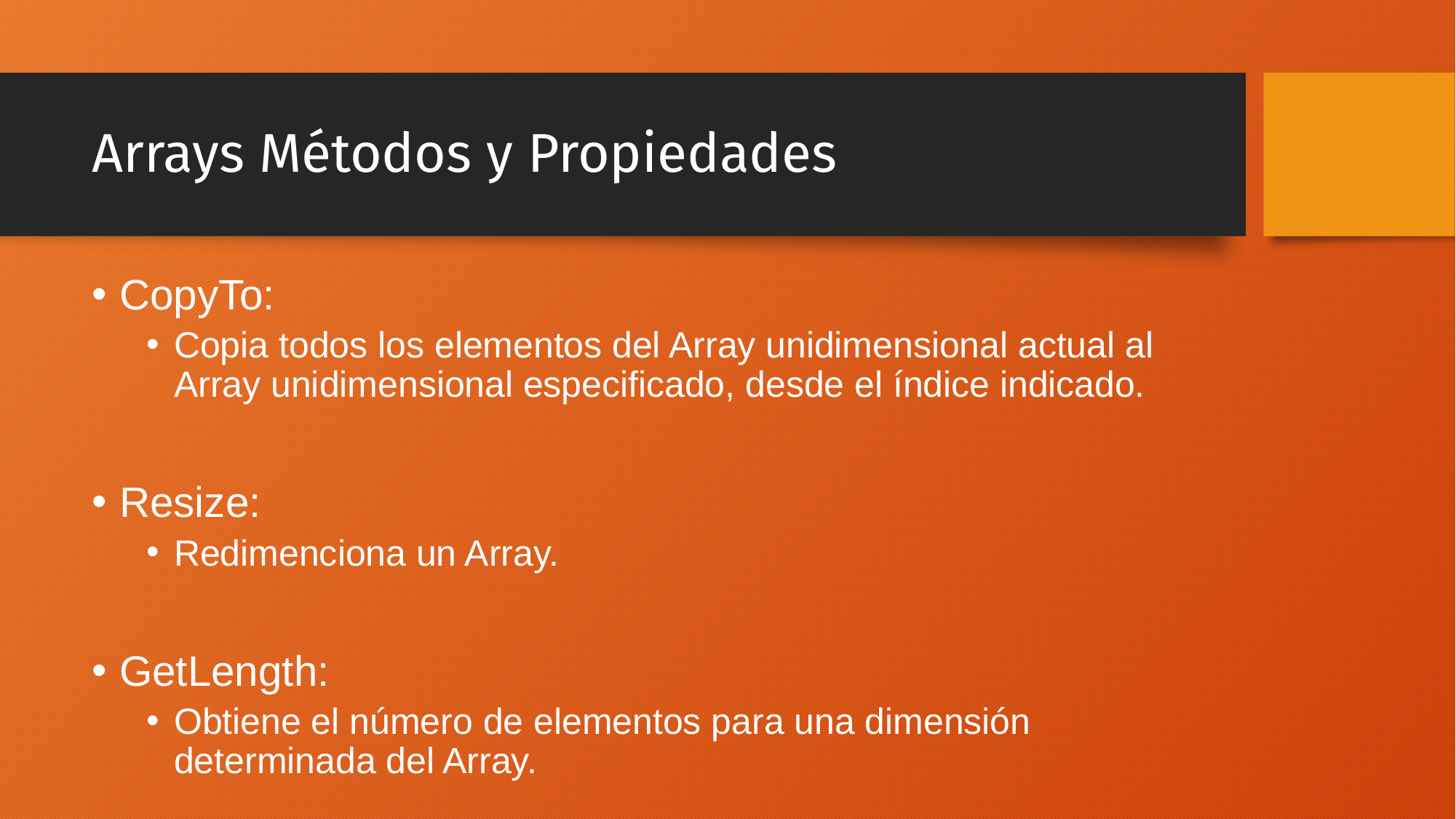

# Arrays Métodos y Propiedades
CopyTo:
Copia todos los elementos del Array unidimensional actual al Array unidimensional especificado, desde el índice indicado.

Resize:
Redimenciona un Array.

GetLength:
Obtiene el número de elementos para una dimensión determinada del Array.